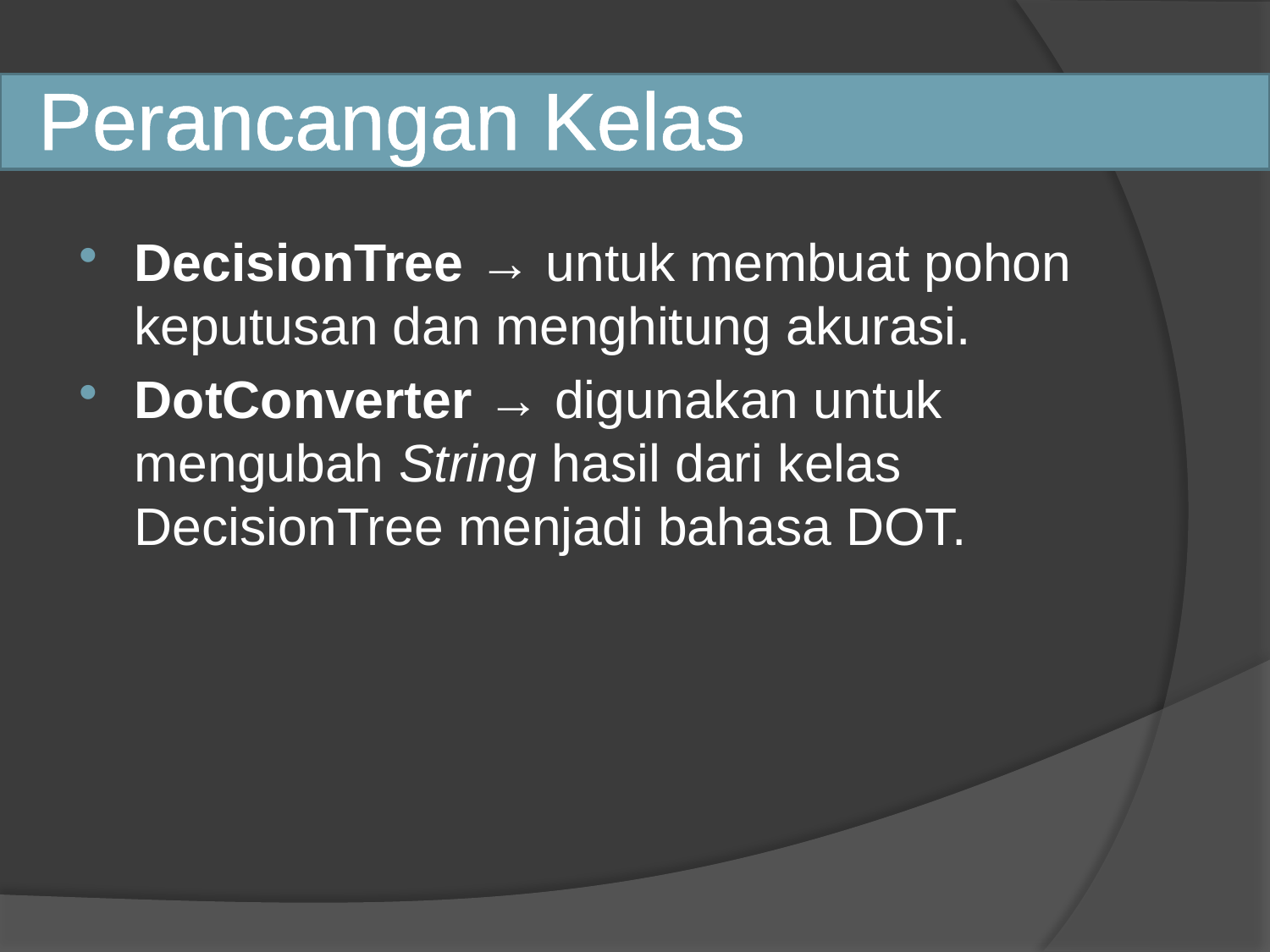

# Perancangan Kelas

DecisionTree → untuk membuat pohon keputusan dan menghitung akurasi.
DotConverter → digunakan untuk mengubah String hasil dari kelas DecisionTree menjadi bahasa DOT.